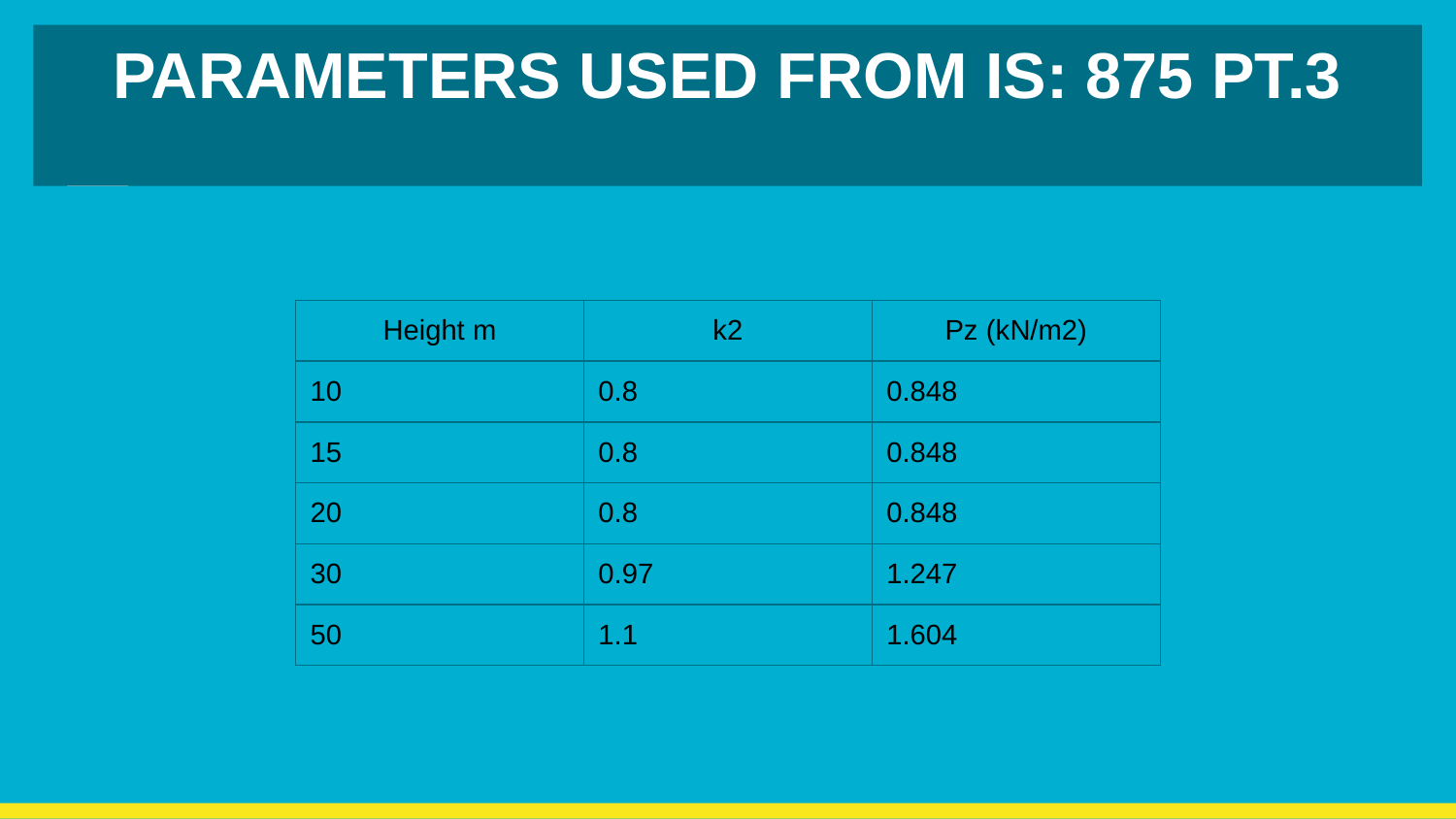

# PARAMETERS USED FROM IS: 875 PT.3

| Height m | k2 | Pz (kN/m2) |
| --- | --- | --- |
| 10 | 0.8 | 0.848 |
| 15 | 0.8 | 0.848 |
| 20 | 0.8 | 0.848 |
| 30 | 0.97 | 1.247 |
| 50 | 1.1 | 1.604 |